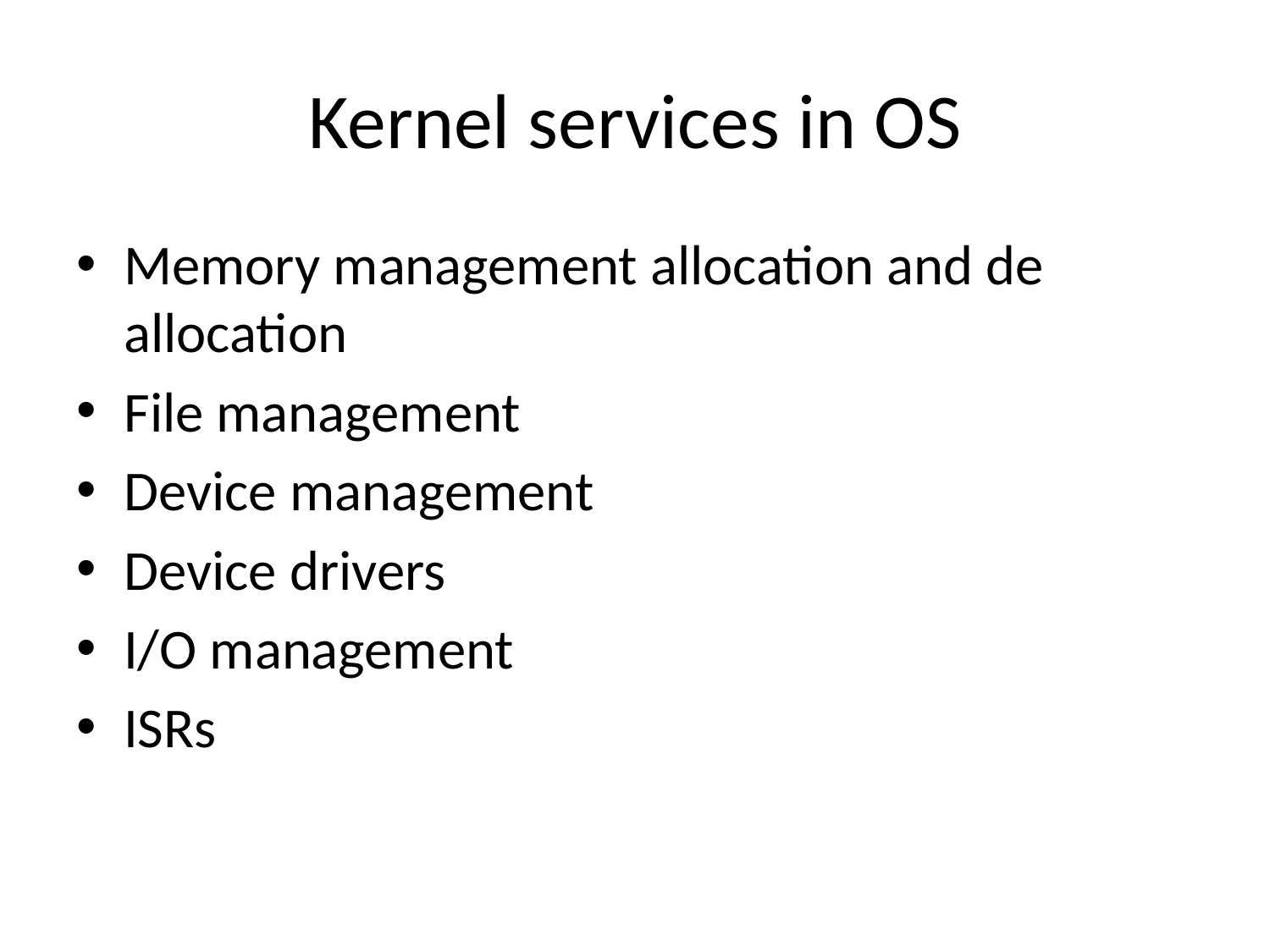

# Kernel services in OS
Memory management allocation and de allocation
File management
Device management
Device drivers
I/O management
ISRs